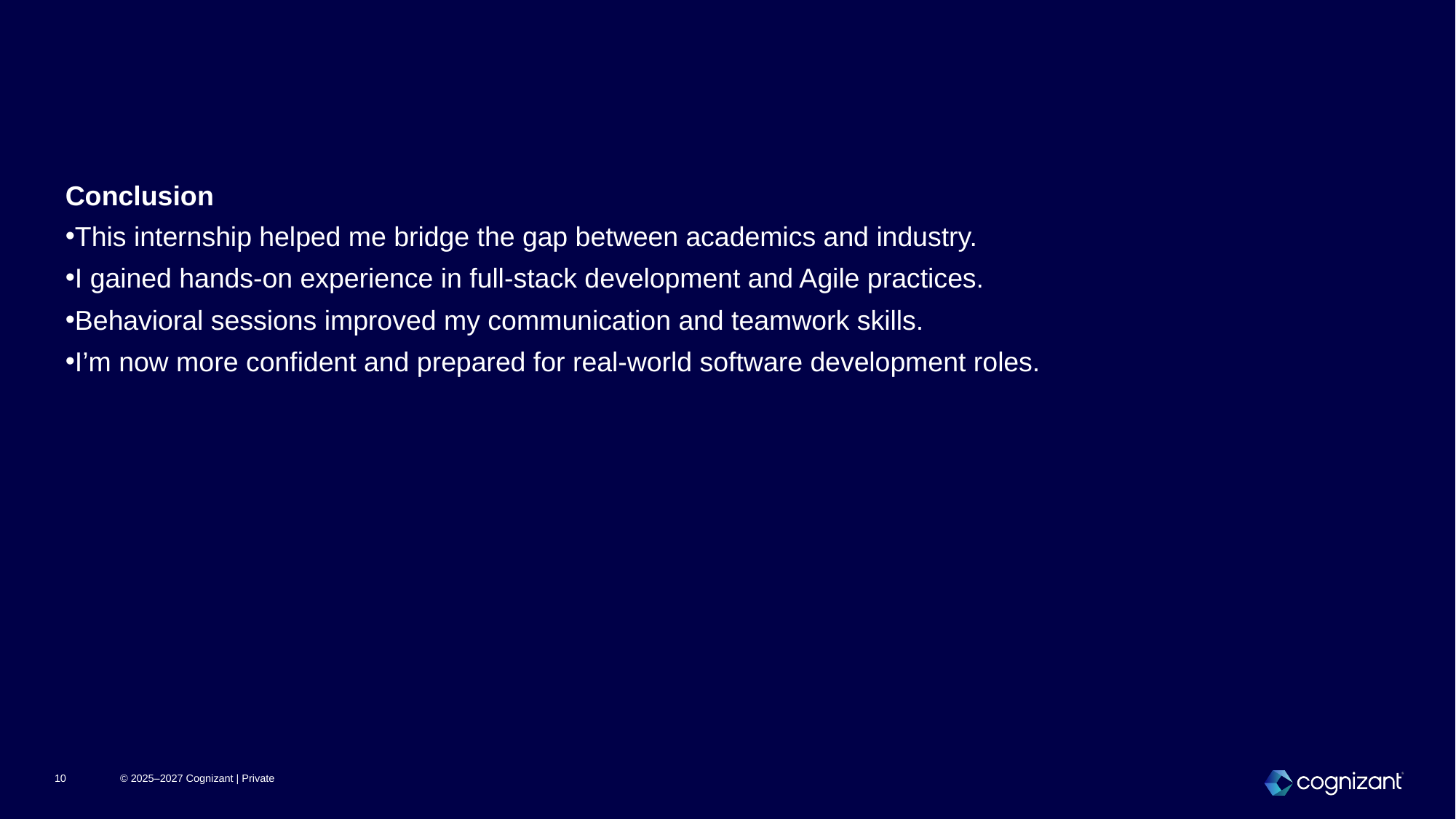

#

Conclusion
This internship helped me bridge the gap between academics and industry.
I gained hands-on experience in full-stack development and Agile practices.
Behavioral sessions improved my communication and teamwork skills.
I’m now more confident and prepared for real-world software development roles.
10
© 2025–2027 Cognizant | Private